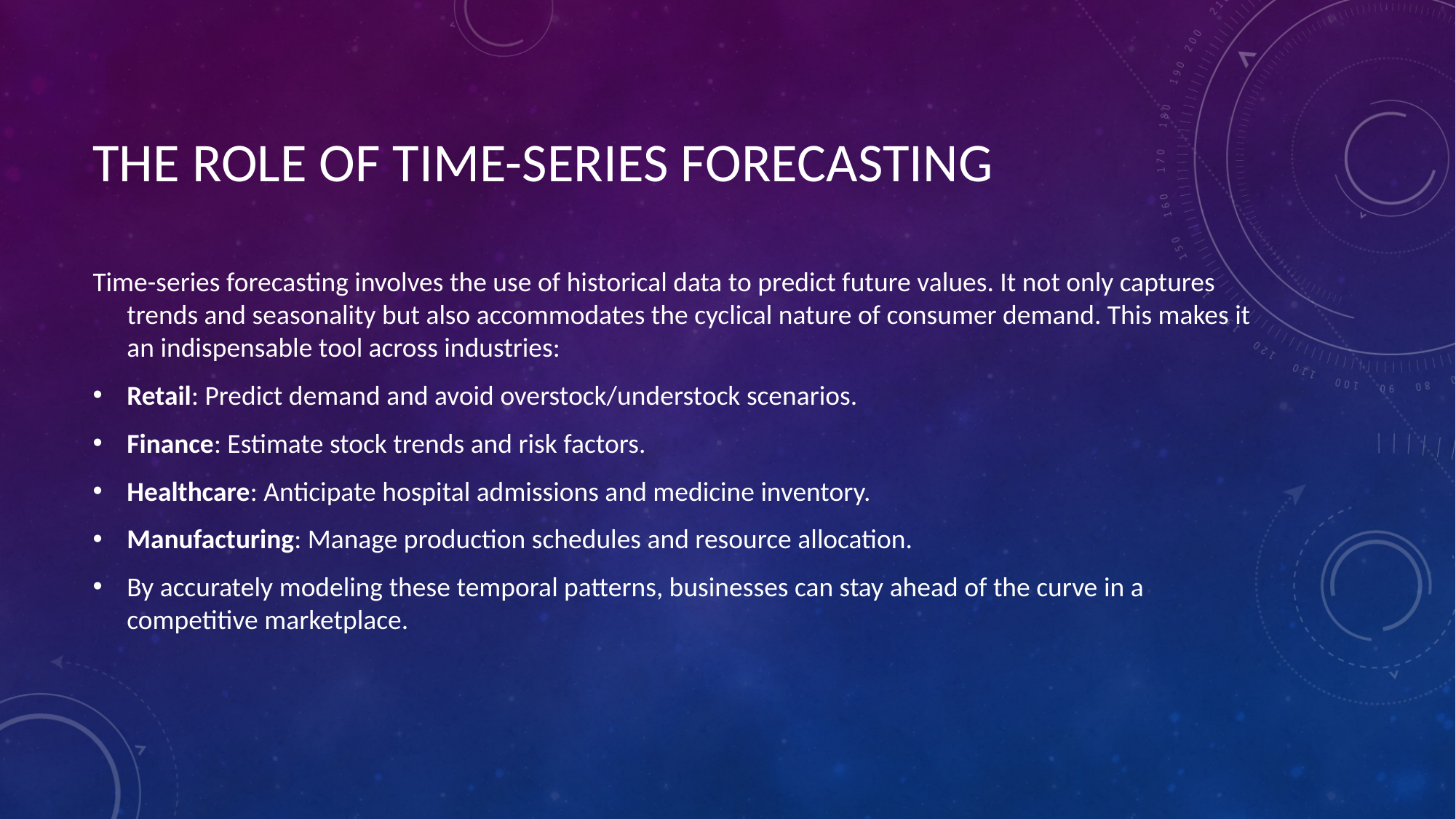

# The Role of Time-Series Forecasting
Time-series forecasting involves the use of historical data to predict future values. It not only captures trends and seasonality but also accommodates the cyclical nature of consumer demand. This makes it an indispensable tool across industries:
Retail: Predict demand and avoid overstock/understock scenarios.
Finance: Estimate stock trends and risk factors.
Healthcare: Anticipate hospital admissions and medicine inventory.
Manufacturing: Manage production schedules and resource allocation.
By accurately modeling these temporal patterns, businesses can stay ahead of the curve in a competitive marketplace.